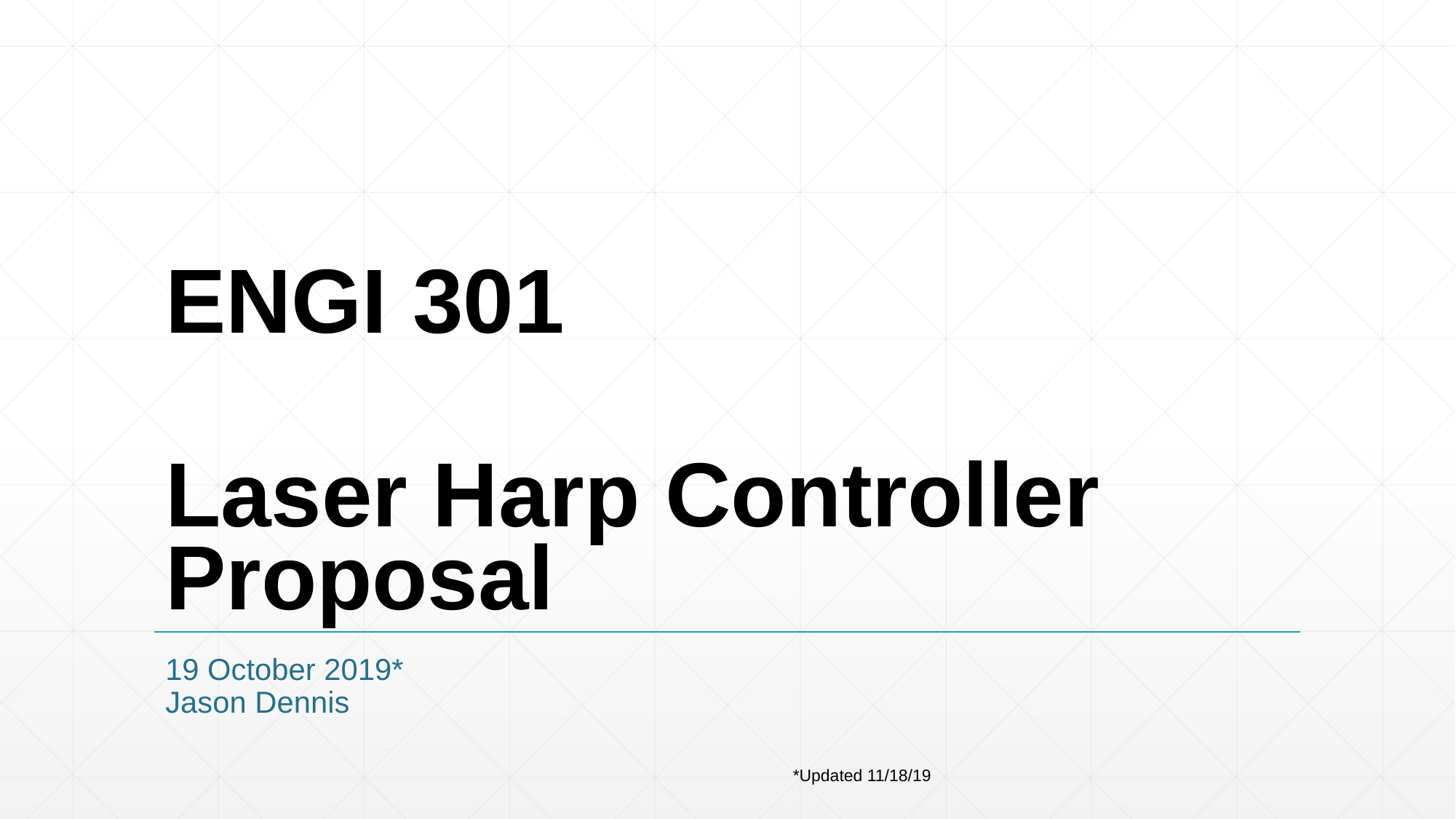

# ENGI 301 Laser Harp Controller Proposal
19 October 2019*
Jason Dennis
*Updated 11/18/19